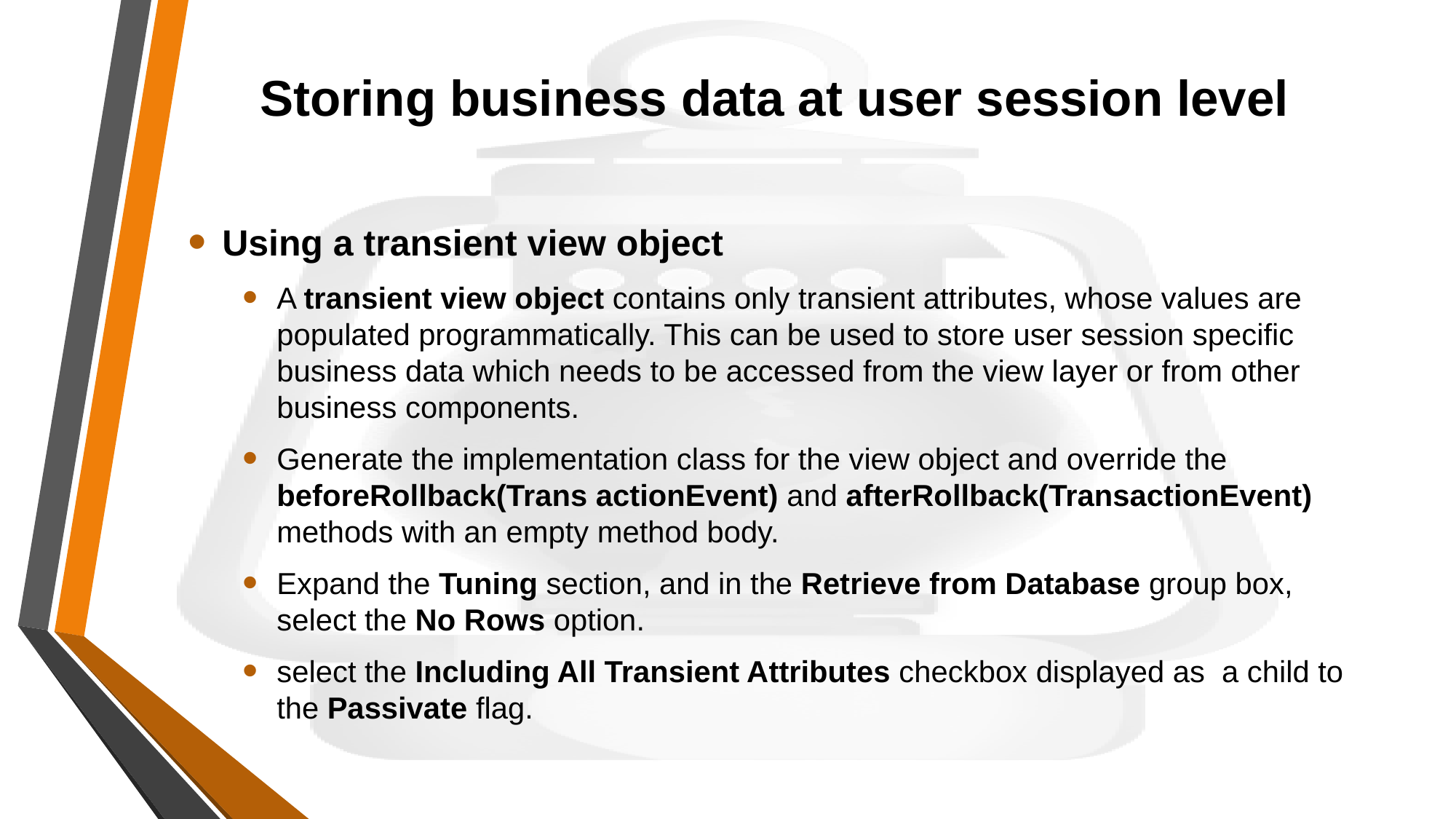

# Storing business data at user session level
Using a transient view object
A transient view object contains only transient attributes, whose values are populated programmatically. This can be used to store user session specific  business data which needs to be accessed from the view layer or from other  business components.
Generate the implementation class for the view object and override the beforeRollback(Trans actionEvent) and afterRollback(TransactionEvent) methods with an empty method body.
Expand the Tuning section, and in the Retrieve from Database group box, select the No Rows option.
select the Including All Transient Attributes checkbox displayed as  a child to the Passivate flag.